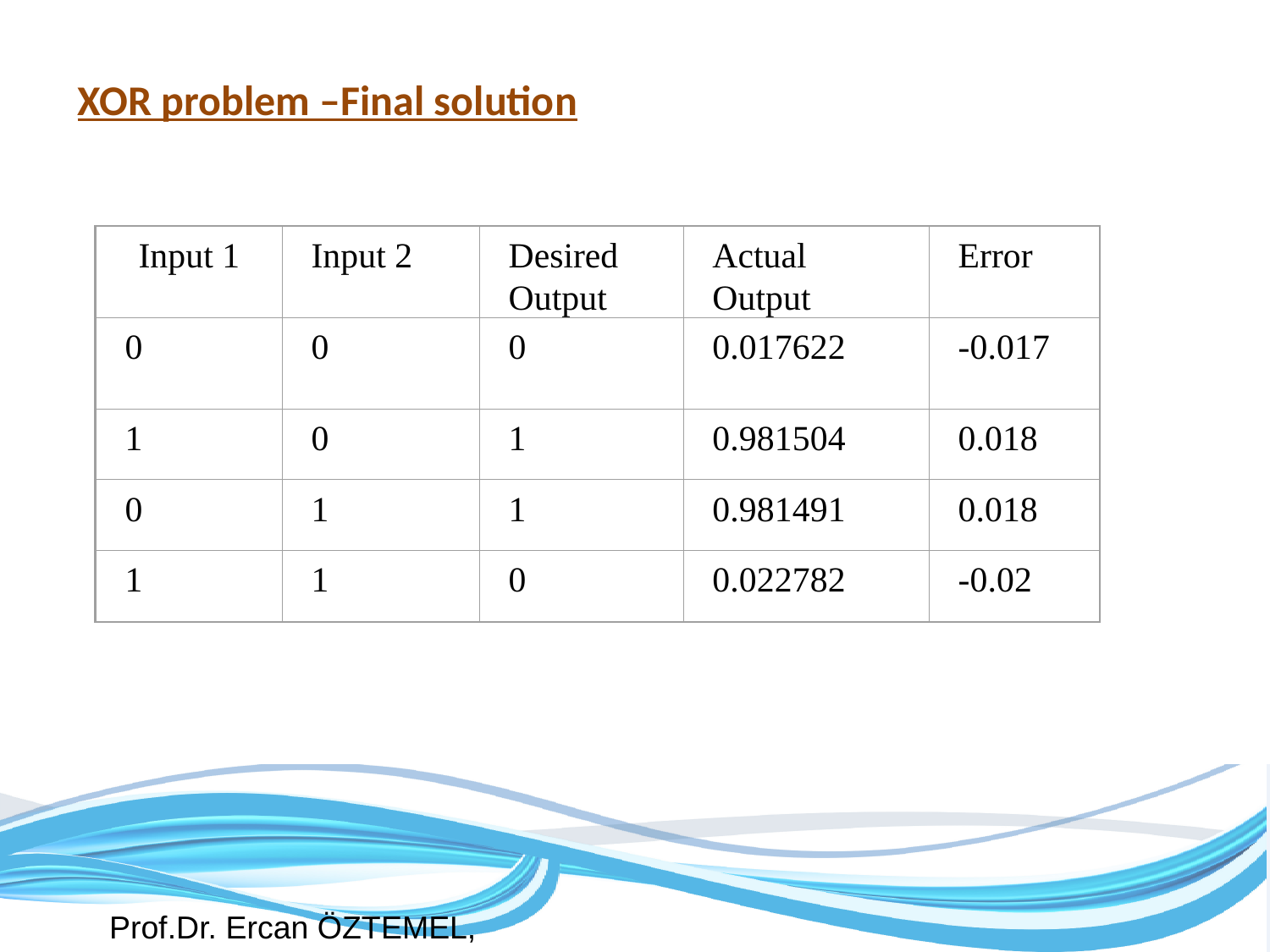

# XOR problem –Final solution

Input 1

Input 2

Desired Output

Actual Output

Error

0

0

0

0.017622

-0.017

1

0

1

0.981504

0.018

0

1

1

0.981491

0.018

1

1

0

0.022782

-0.02